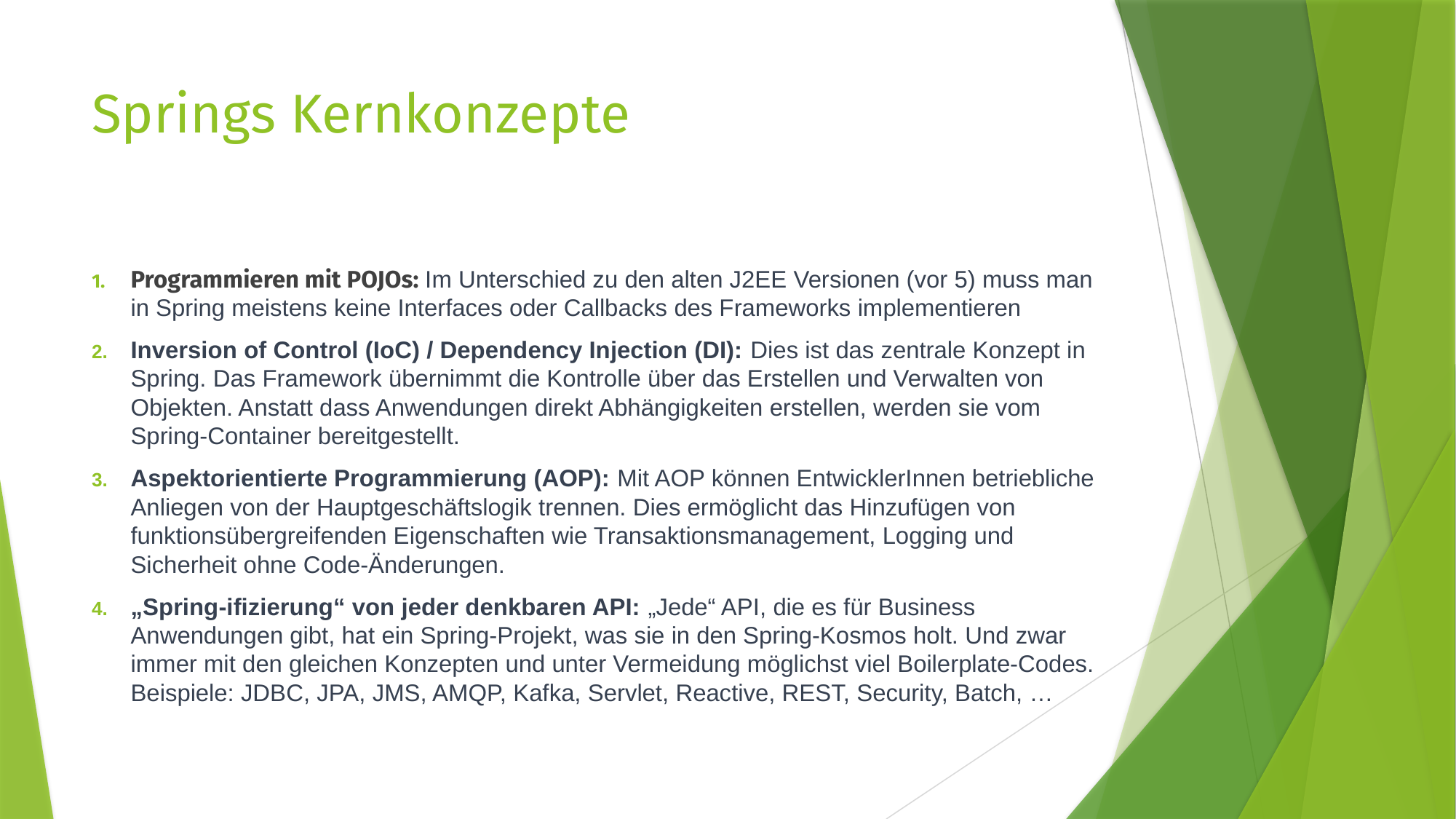

# Springs Kernkonzepte
Programmieren mit POJOs: Im Unterschied zu den alten J2EE Versionen (vor 5) muss man in Spring meistens keine Interfaces oder Callbacks des Frameworks implementieren
Inversion of Control (IoC) / Dependency Injection (DI): Dies ist das zentrale Konzept in Spring. Das Framework übernimmt die Kontrolle über das Erstellen und Verwalten von Objekten. Anstatt dass Anwendungen direkt Abhängigkeiten erstellen, werden sie vom Spring-Container bereitgestellt.
Aspektorientierte Programmierung (AOP): Mit AOP können EntwicklerInnen betriebliche Anliegen von der Hauptgeschäftslogik trennen. Dies ermöglicht das Hinzufügen von funktionsübergreifenden Eigenschaften wie Transaktionsmanagement, Logging und Sicherheit ohne Code-Änderungen.
„Spring-ifizierung“ von jeder denkbaren API: „Jede“ API, die es für Business Anwendungen gibt, hat ein Spring-Projekt, was sie in den Spring-Kosmos holt. Und zwar immer mit den gleichen Konzepten und unter Vermeidung möglichst viel Boilerplate-Codes. Beispiele: JDBC, JPA, JMS, AMQP, Kafka, Servlet, Reactive, REST, Security, Batch, …